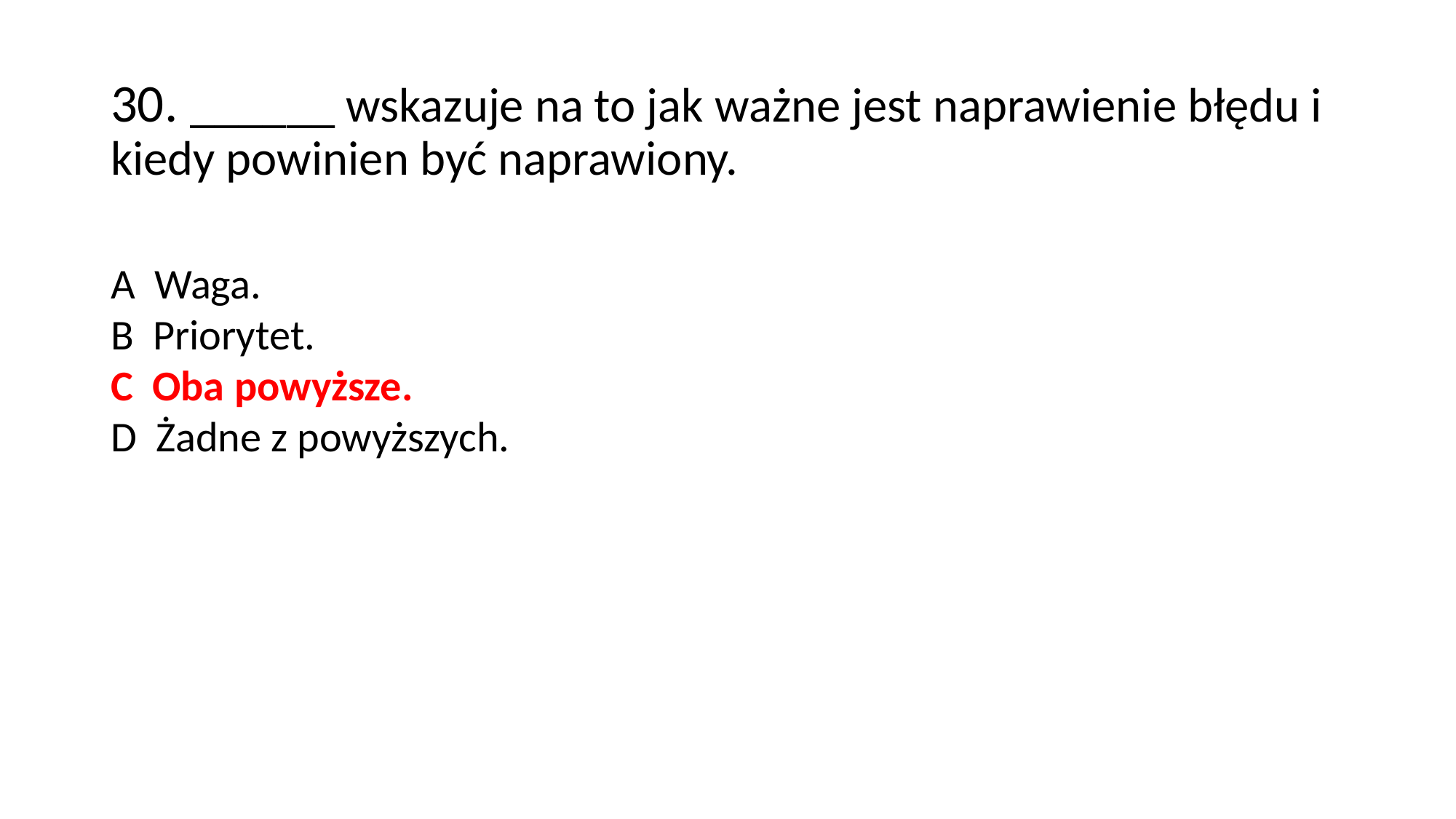

30. ______ wskazuje na to jak ważne jest naprawienie błędu i kiedy powinien być naprawiony.

A  Waga.
B  Priorytet.
C  Oba powyższe.
D  Żadne z powyższych.